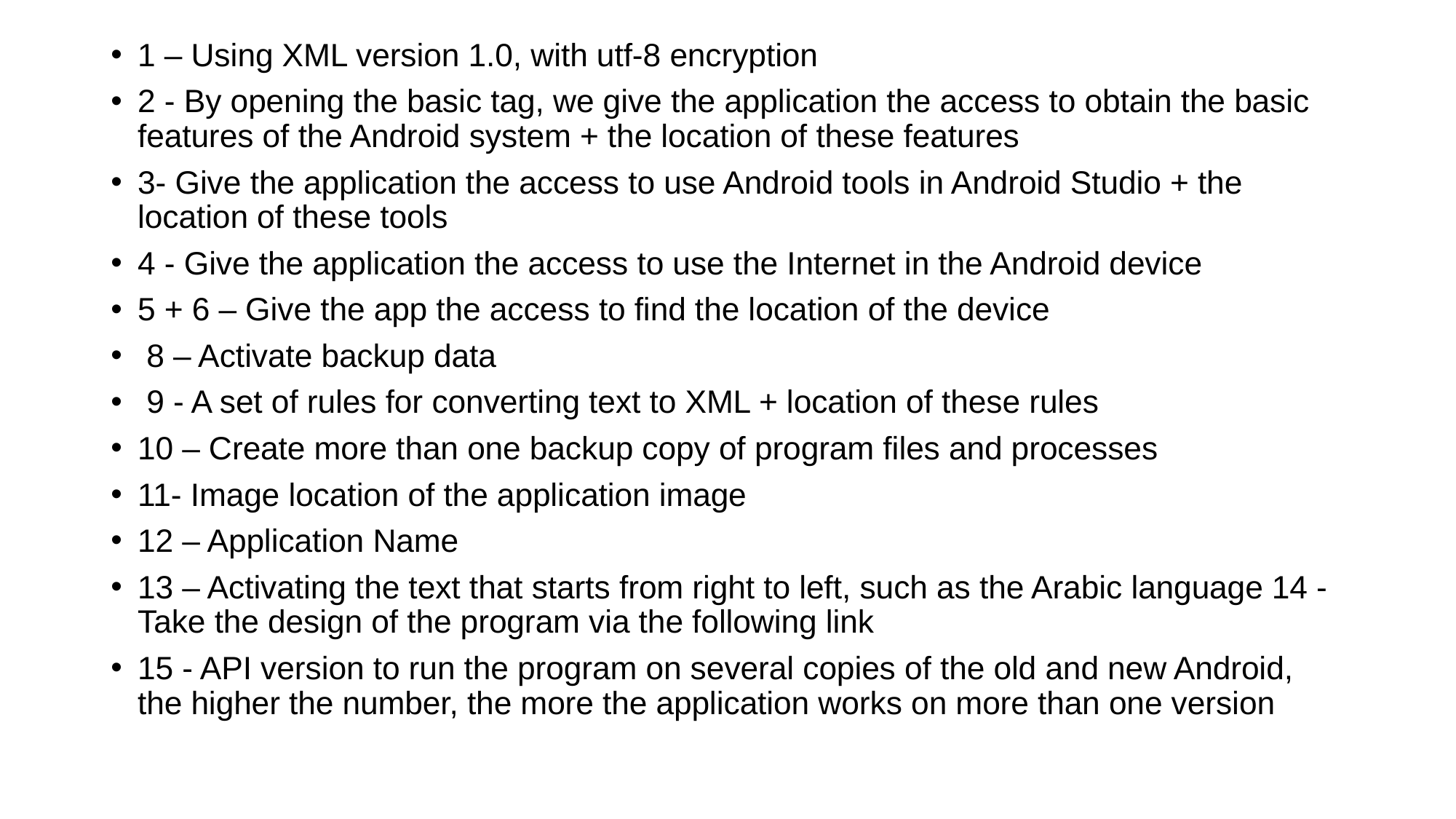

1 – Using XML version 1.0, with utf-8 encryption
2 - By opening the basic tag, we give the application the access to obtain the basic features of the Android system + the location of these features
3- Give the application the access to use Android tools in Android Studio + the location of these tools
4 - Give the application the access to use the Internet in the Android device
5 + 6 – Give the app the access to find the location of the device
 8 – Activate backup data
 9 - A set of rules for converting text to XML + location of these rules
10 – Create more than one backup copy of program files and processes
11- Image location of the application image
12 – Application Name
13 – Activating the text that starts from right to left, such as the Arabic language 14 - Take the design of the program via the following link
15 - API version to run the program on several copies of the old and new Android, the higher the number, the more the application works on more than one version